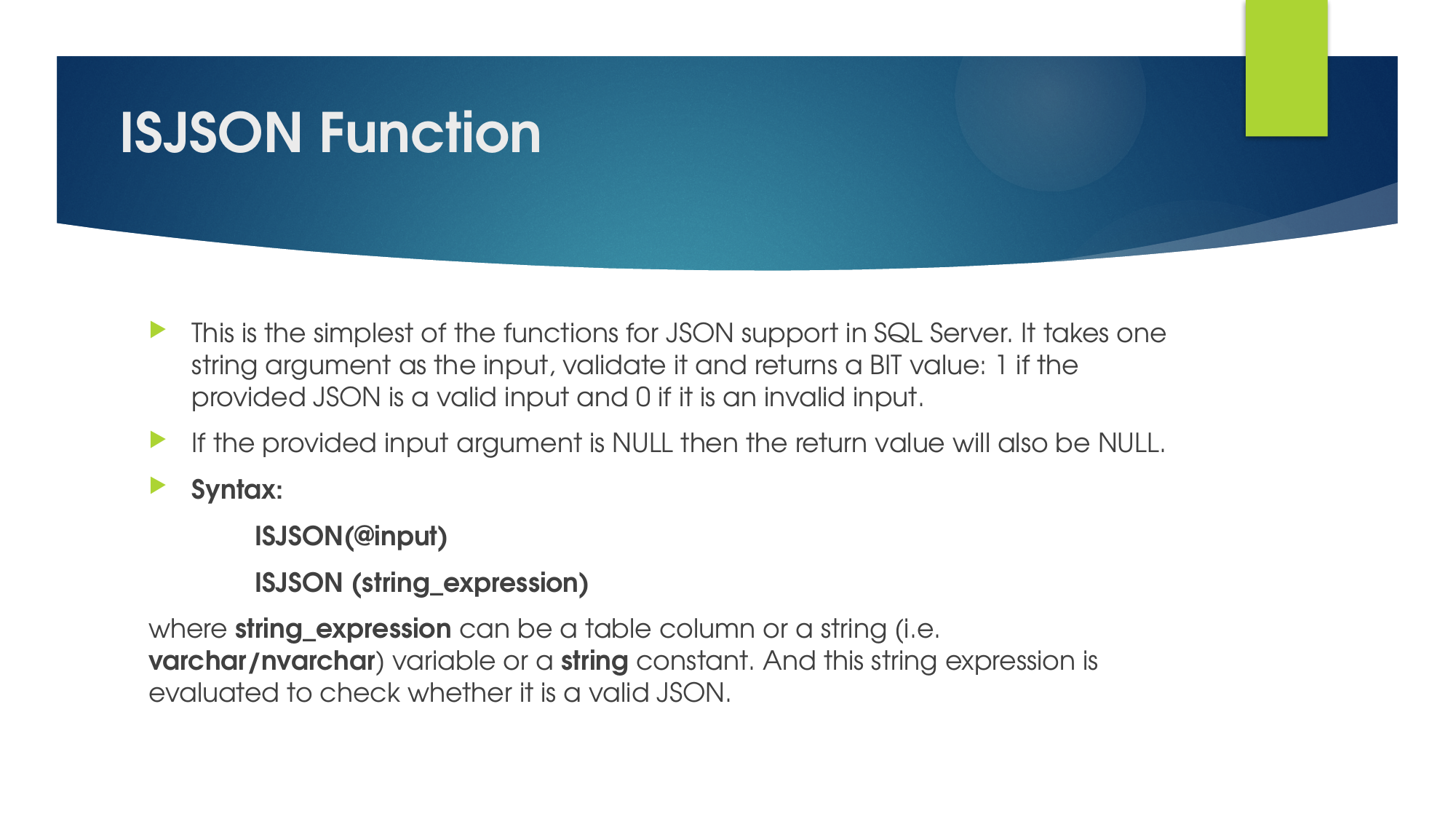

# ISJSON Function
This is the simplest of the functions for JSON support in SQL Server. It takes one string argument as the input, validate it and returns a BIT value: 1 if the provided JSON is a valid input and 0 if it is an invalid input.
If the provided input argument is NULL then the return value will also be NULL.
Syntax:
	ISJSON(@input)
	ISJSON (string_expression)
where string_expression can be a table column or a string (i.e. varchar/nvarchar) variable or a string constant. And this string expression is evaluated to check whether it is a valid JSON.